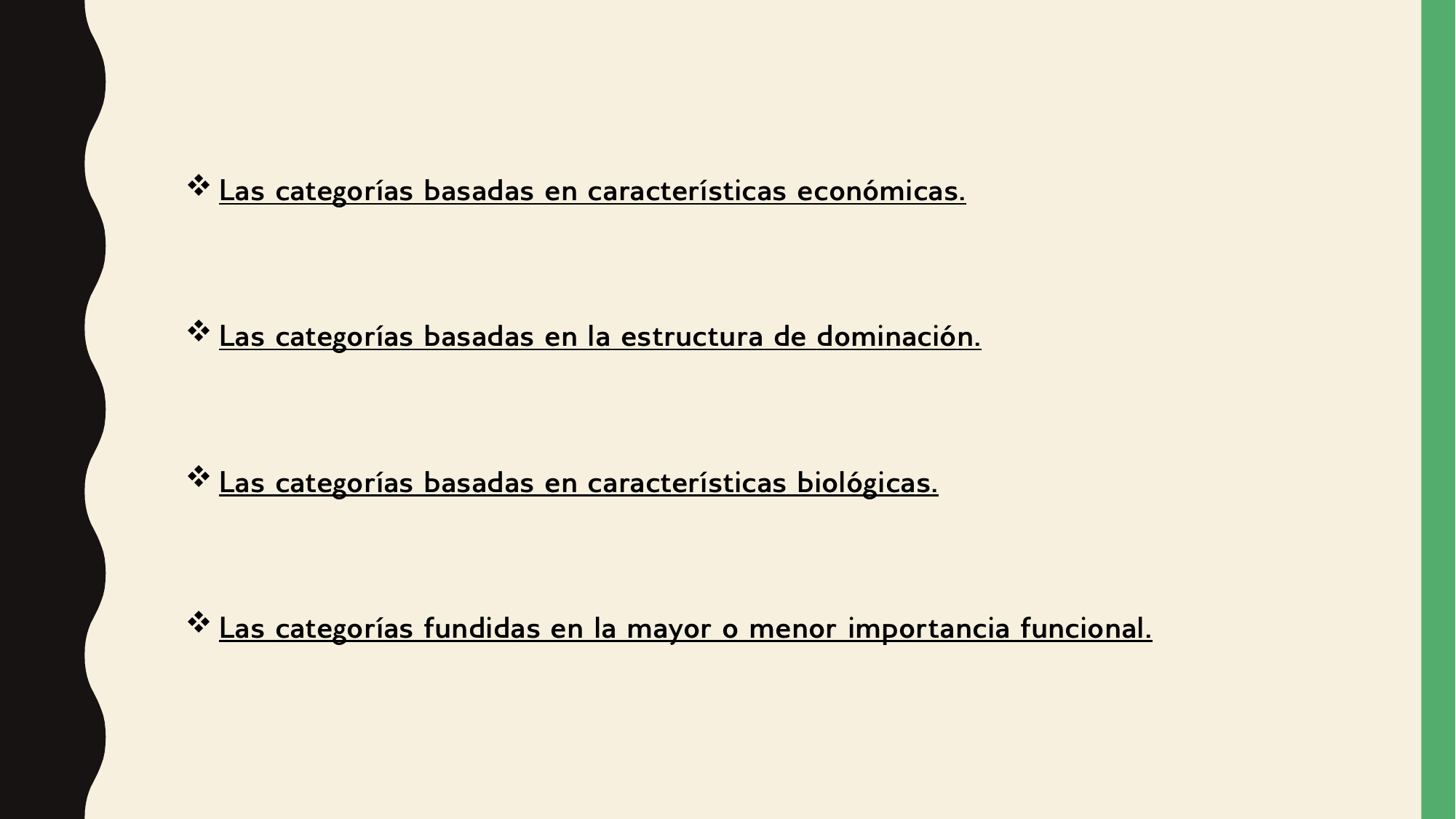

Las categorías basadas en características económicas.

Las categorías basadas en la estructura de dominación.

Las categorías basadas en características biológicas.

Las categorías fundidas en la mayor o menor importancia funcional.